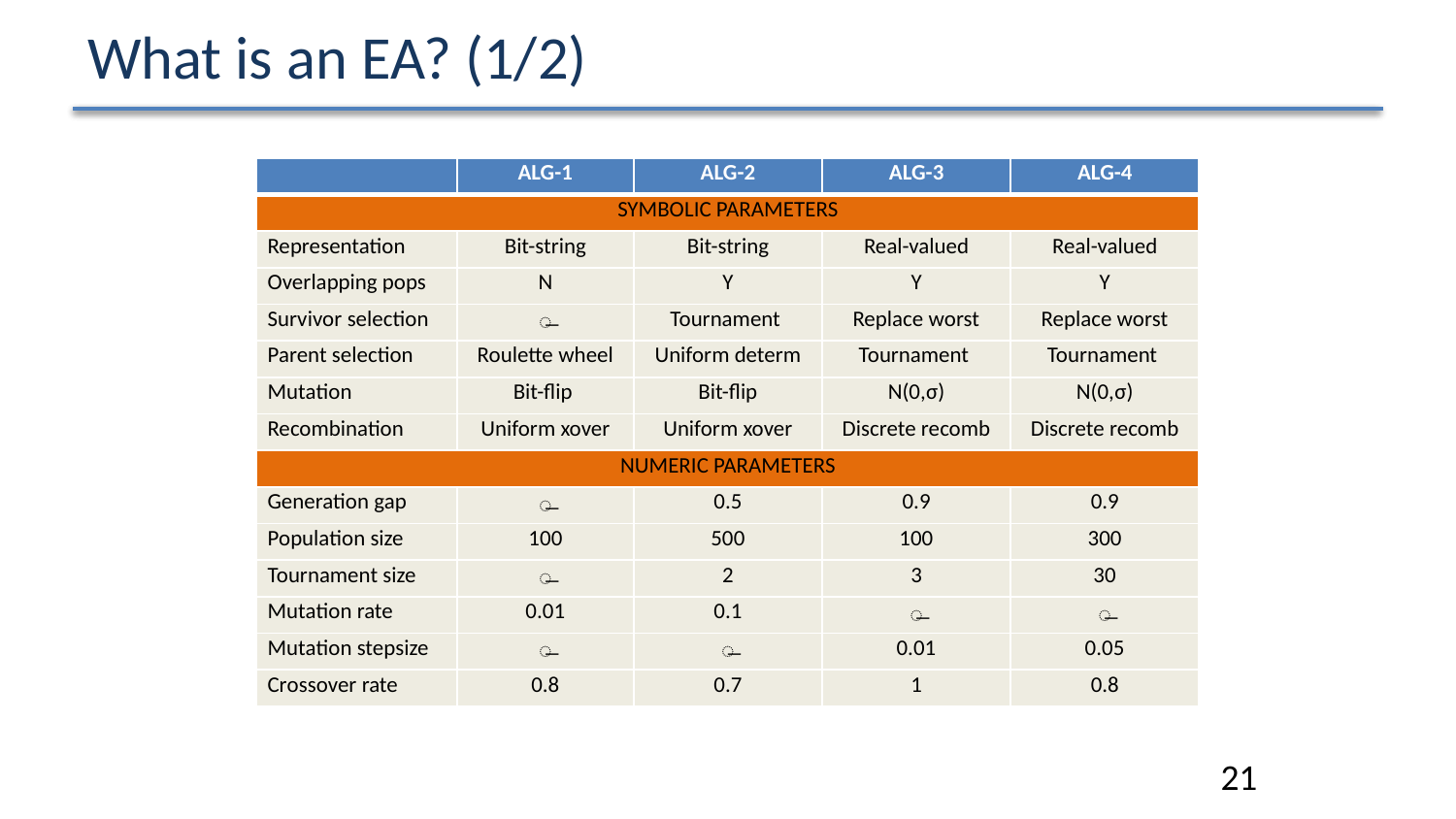

# What is an EA? (1/2)
|  | ALG-1 | ALG-2 | ALG-3 | ALG-4 |
| --- | --- | --- | --- | --- |
| SYMBOLIC PARAMETERS |  |  |  |  |
| Representation | Bit-string | Bit-string | Real-valued | Real-valued |
| Overlapping pops | N | Y | Y | Y |
| Survivor selection | ̶ | Tournament | Replace worst | Replace worst |
| Parent selection | Roulette wheel | Uniform determ | Tournament | Tournament |
| Mutation | Bit-flip | Bit-flip | N(0,σ) | N(0,σ) |
| Recombination | Uniform xover | Uniform xover | Discrete recomb | Discrete recomb |
| NUMERIC PARAMETERS |  |  |  |  |
| Generation gap | ̶ | 0.5 | 0.9 | 0.9 |
| Population size | 100 | 500 | 100 | 300 |
| Tournament size | ̶ | 2 | 3 | 30 |
| Mutation rate | 0.01 | 0.1 | ̶ | ̶ |
| Mutation stepsize | ̶ | ̶ | 0.01 | 0.05 |
| Crossover rate | 0.8 | 0.7 | 1 | 0.8 |
21